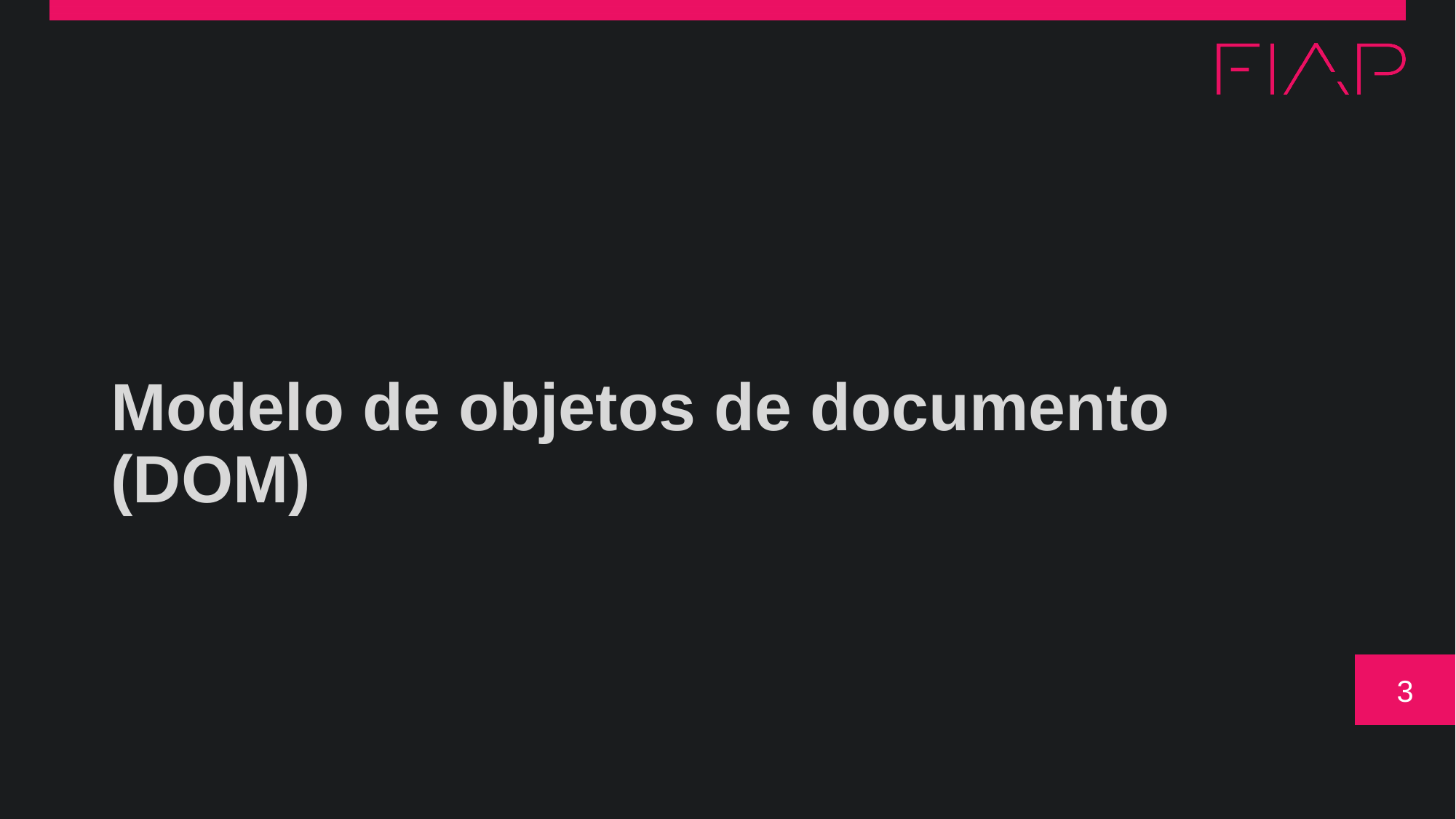

# Modelo de objetos de documento (DOM)
3